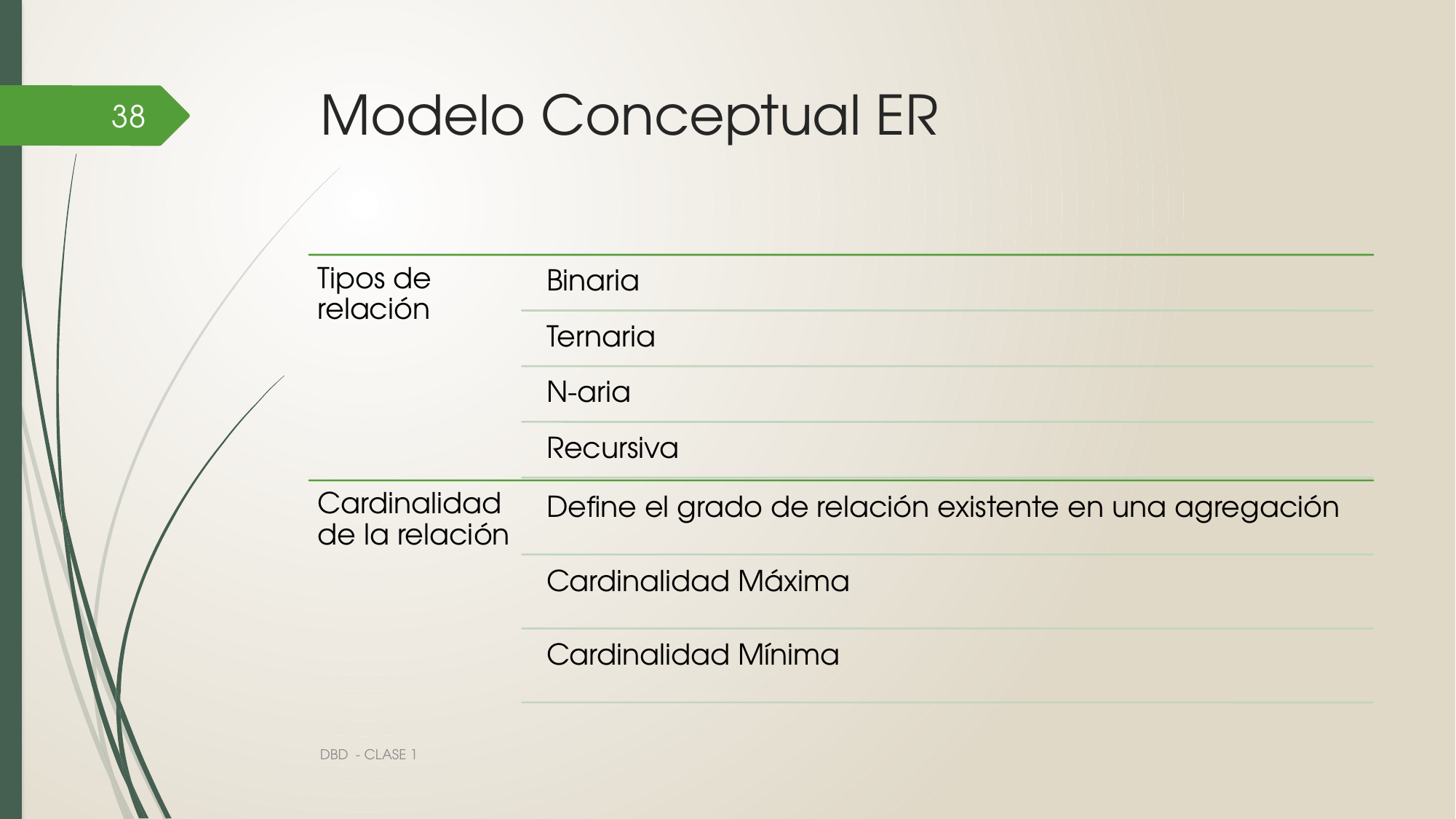

# Modelo Conceptual ER
38
Tipos de relación
Binaria
Ternaria
N-aria
Recursiva
Cardinalidad de la relación
Define el grado de relación existente en una agregación
Cardinalidad Máxima
Cardinalidad Mínima
DBD  - CLASE 1